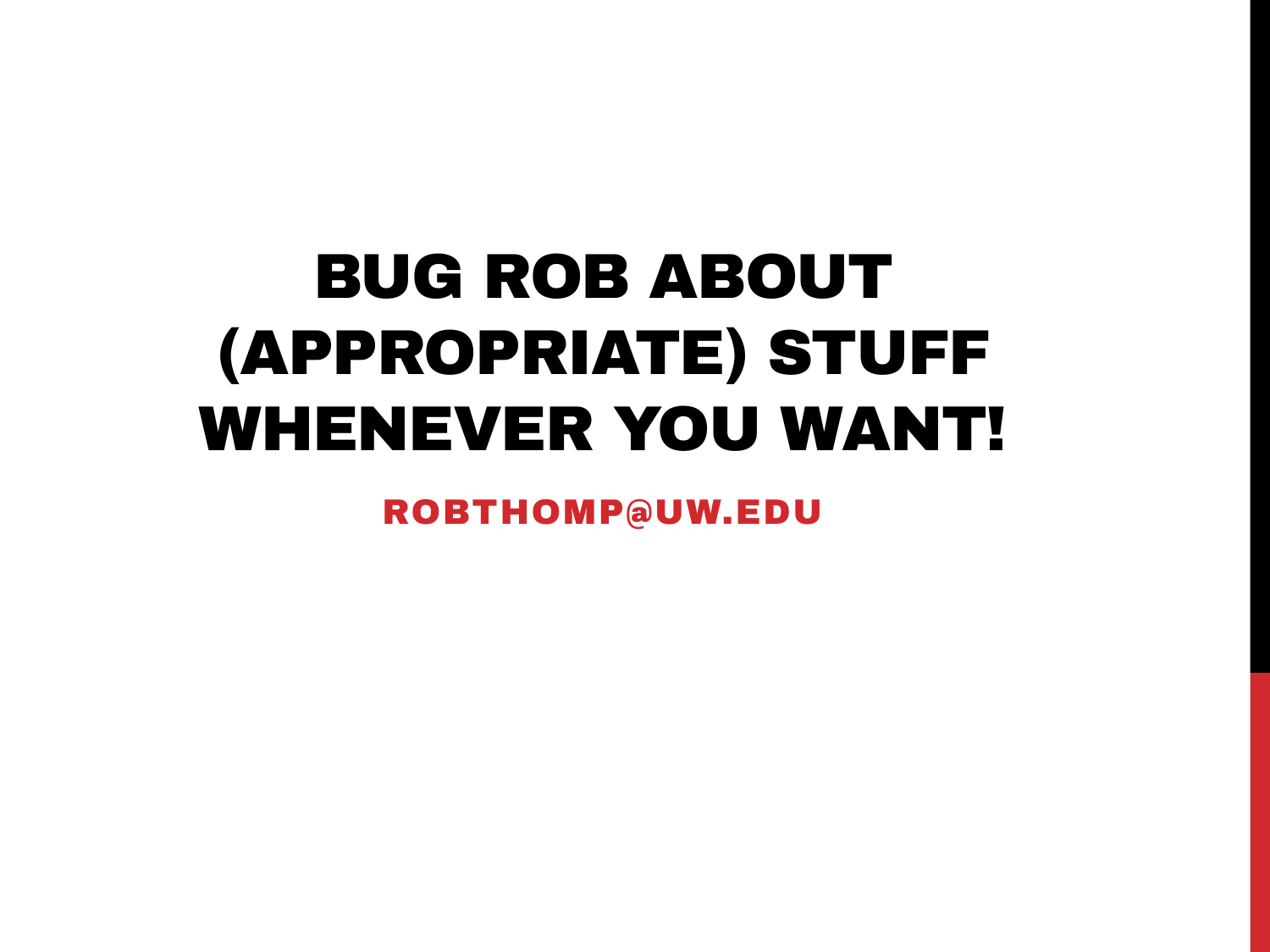

# Bug Rob about (appropriate) stuff Whenever you want!
robthomp@uw.edu